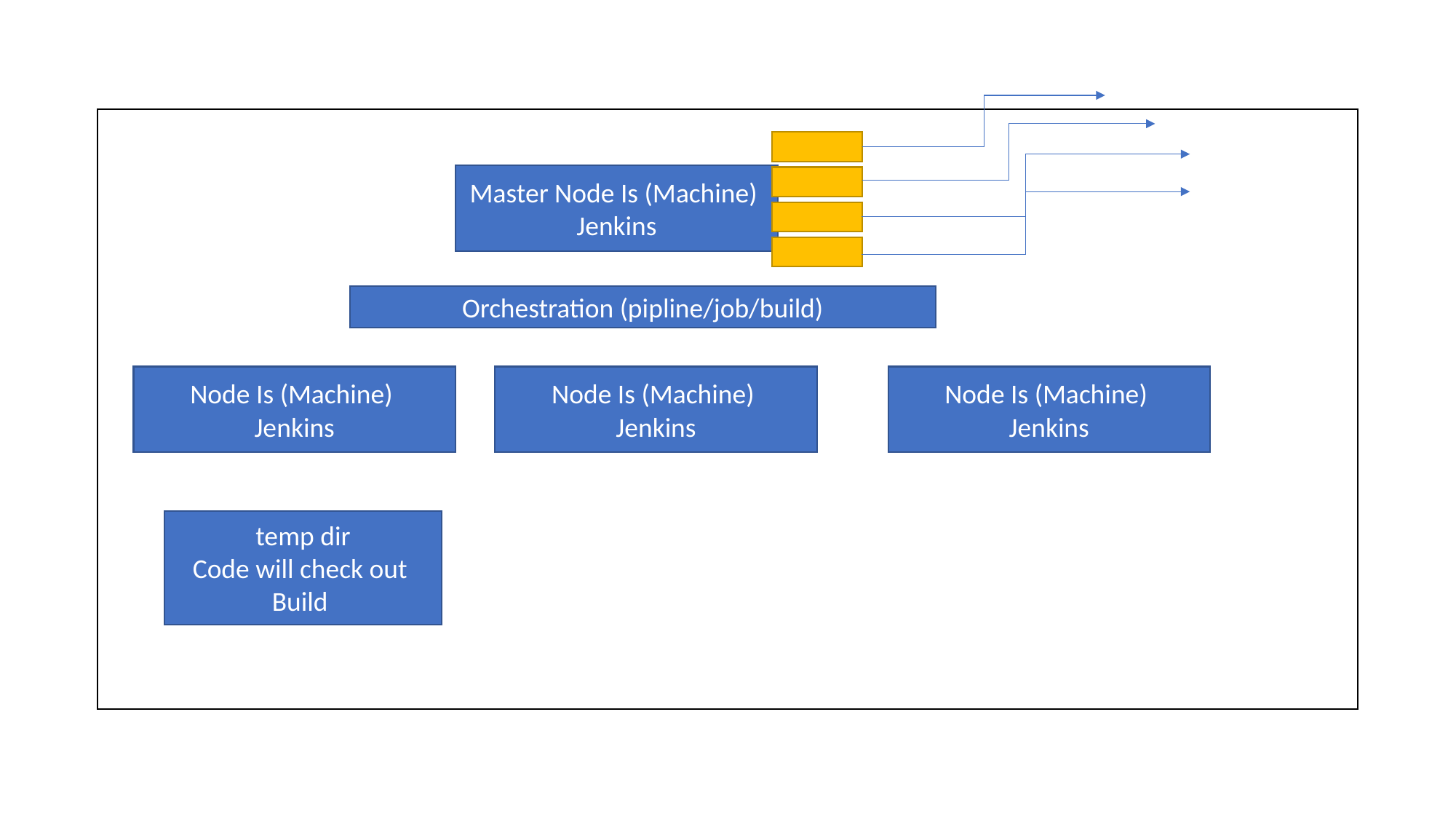

Master Node Is (Machine)
Jenkins
Orchestration (pipline/job/build)
Node Is (Machine)
Jenkins
Node Is (Machine)
Jenkins
Node Is (Machine)
Jenkins
temp dir
Code will check out
Build